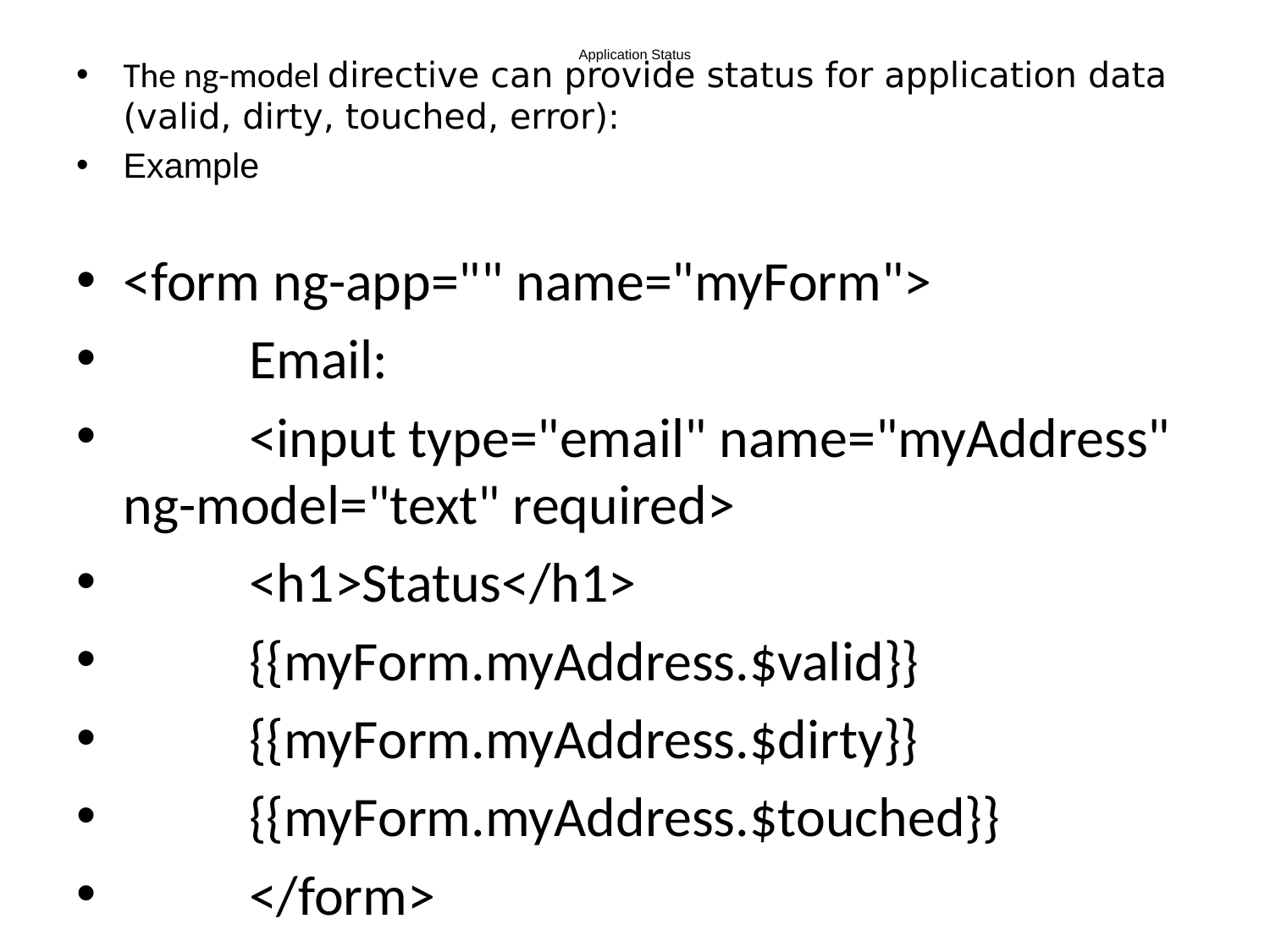

# Application Status
The ng-model directive can provide status for application data (valid, dirty, touched, error):
Example

<form ng-app="" name="myForm">
		Email:
		<input type="email" name="myAddress" ng-model="text" required>
		<h1>Status</h1>
		{{myForm.myAddress.$valid}}
		{{myForm.myAddress.$dirty}}
		{{myForm.myAddress.$touched}}
	</form>